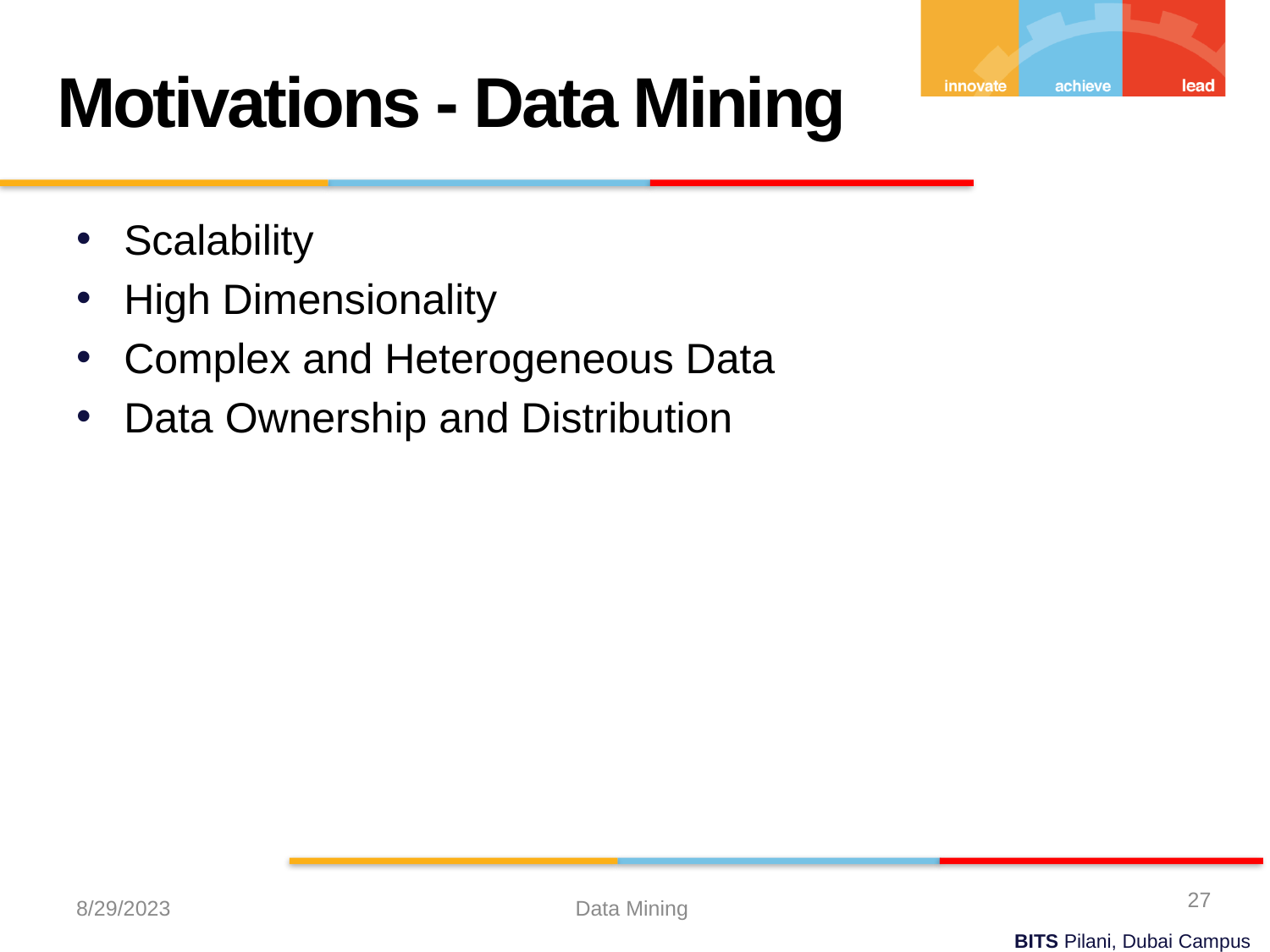

Motivations - Data Mining
Scalability
High Dimensionality
Complex and Heterogeneous Data
Data Ownership and Distribution
27
8/29/2023
Data Mining